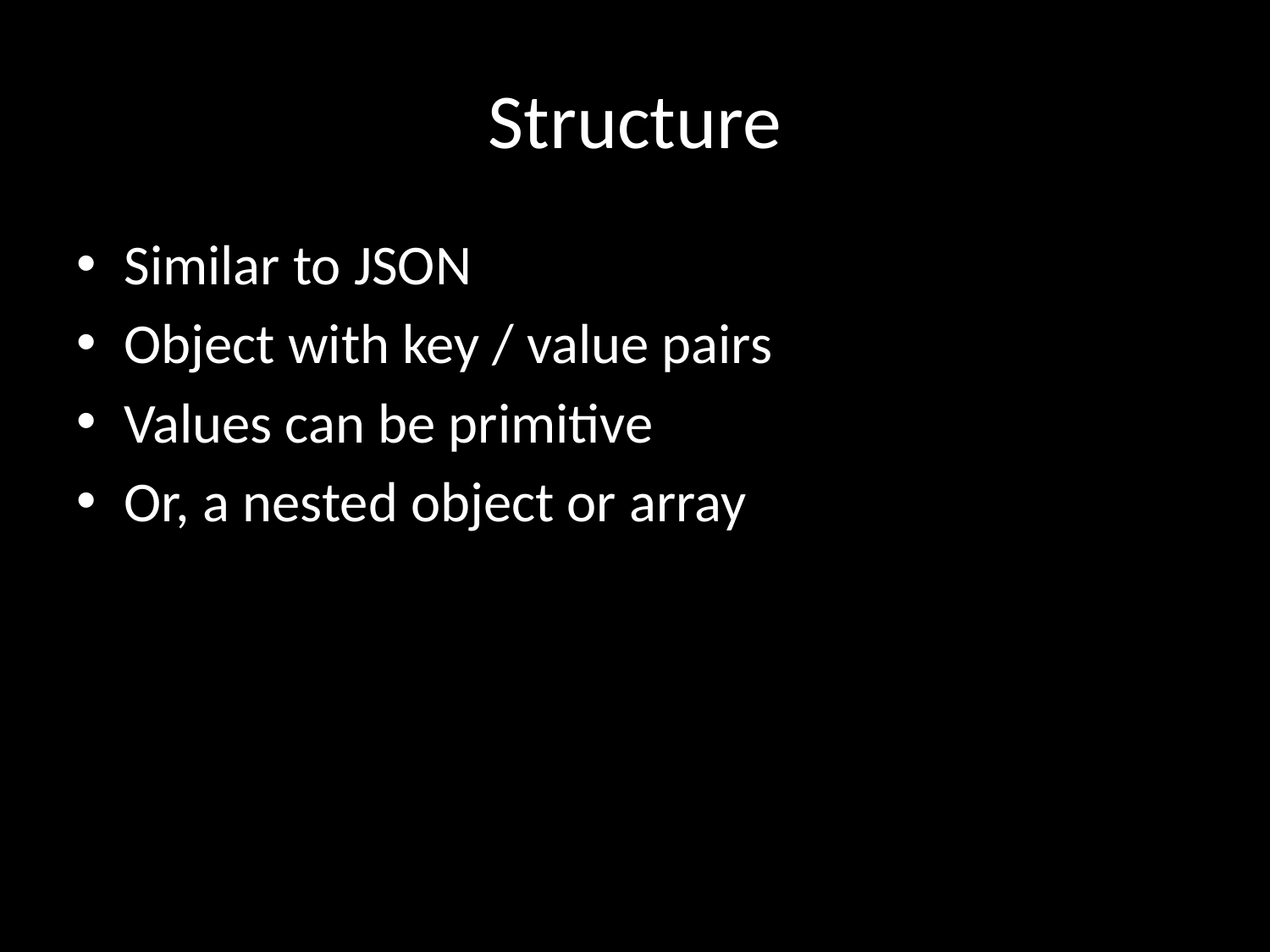

# Structure
Similar to JSON
Object with key / value pairs
Values can be primitive
Or, a nested object or array